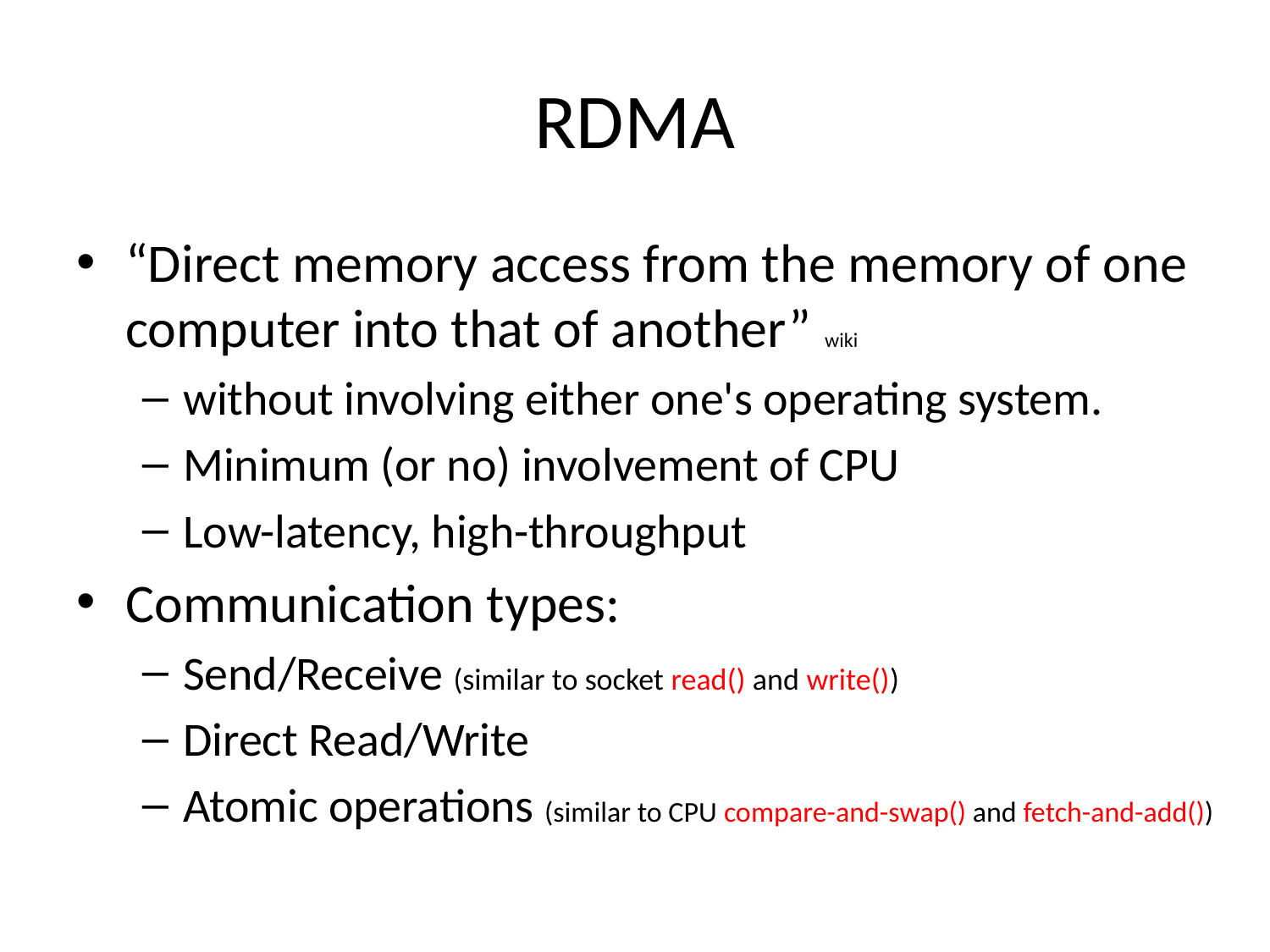

# RDMA
“Direct memory access from the memory of one computer into that of another” wiki
without involving either one's operating system.
Minimum (or no) involvement of CPU
Low-latency, high-throughput
Communication types:
Send/Receive (similar to socket read() and write())
Direct Read/Write
Atomic operations (similar to CPU compare-and-swap() and fetch-and-add())